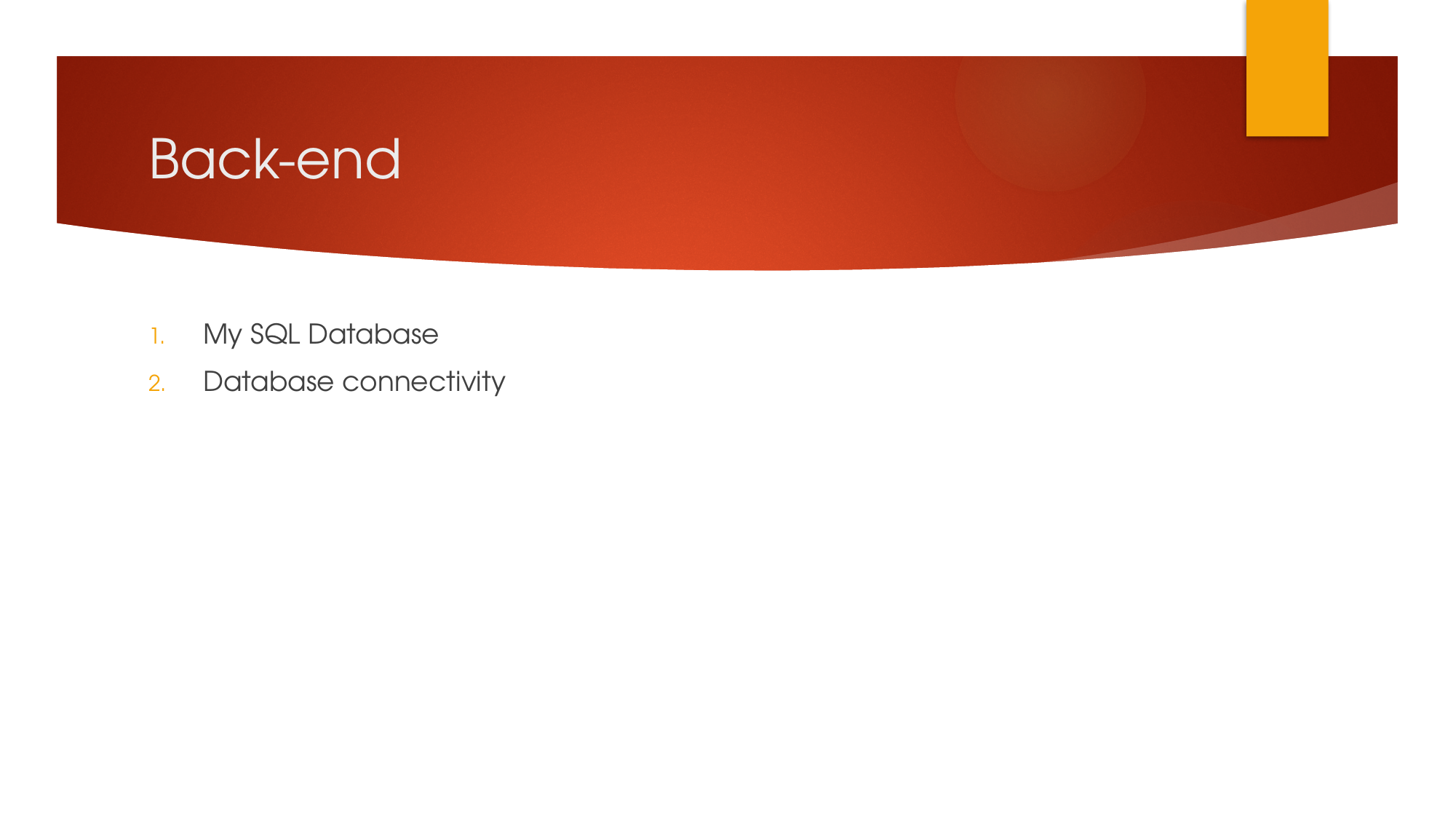

# Back-end
My SQL Database
Database connectivity